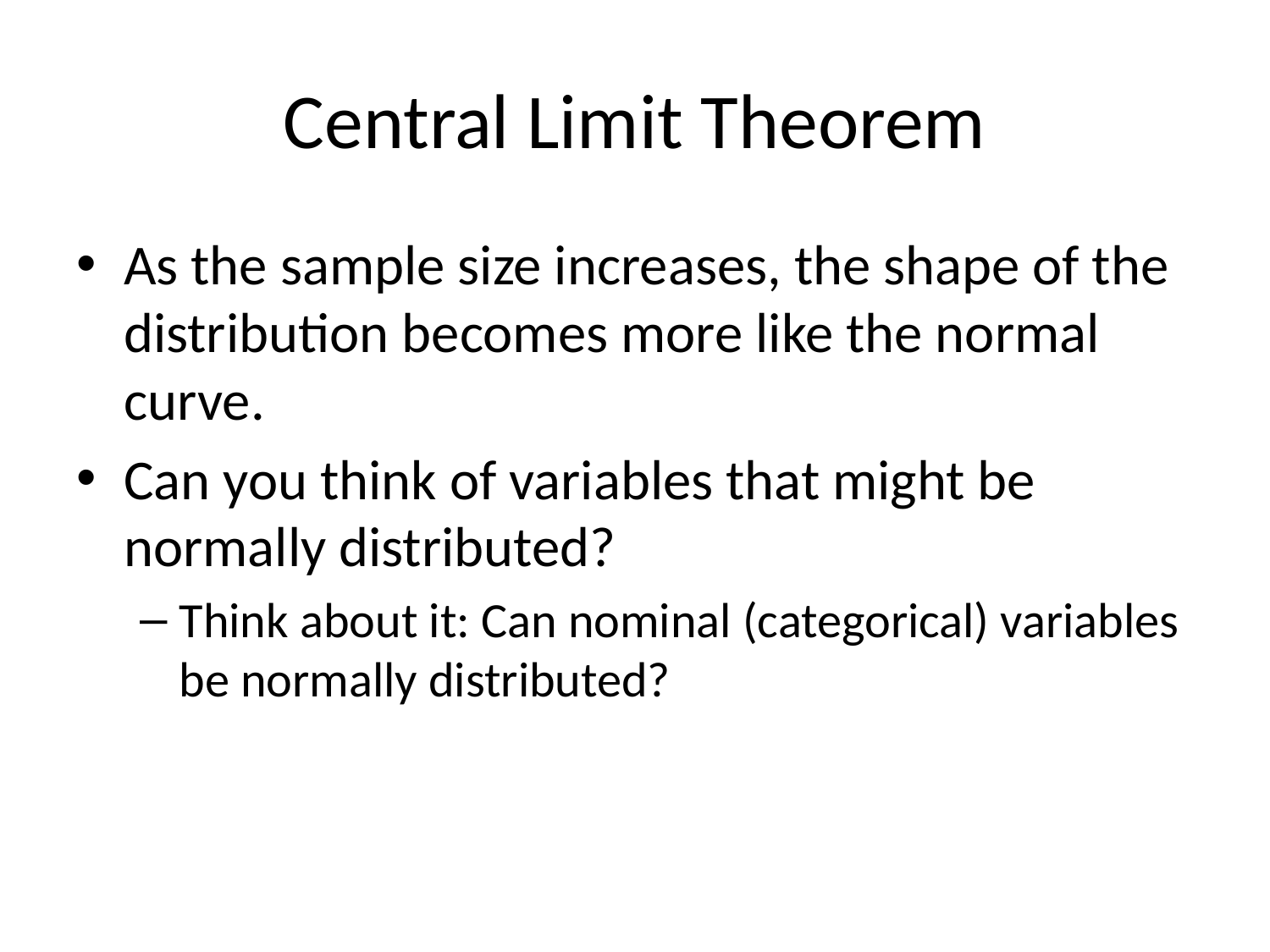

# Central Limit Theorem
As the sample size increases, the shape of the distribution becomes more like the normal curve.
Can you think of variables that might be normally distributed?
Think about it: Can nominal (categorical) variables be normally distributed?